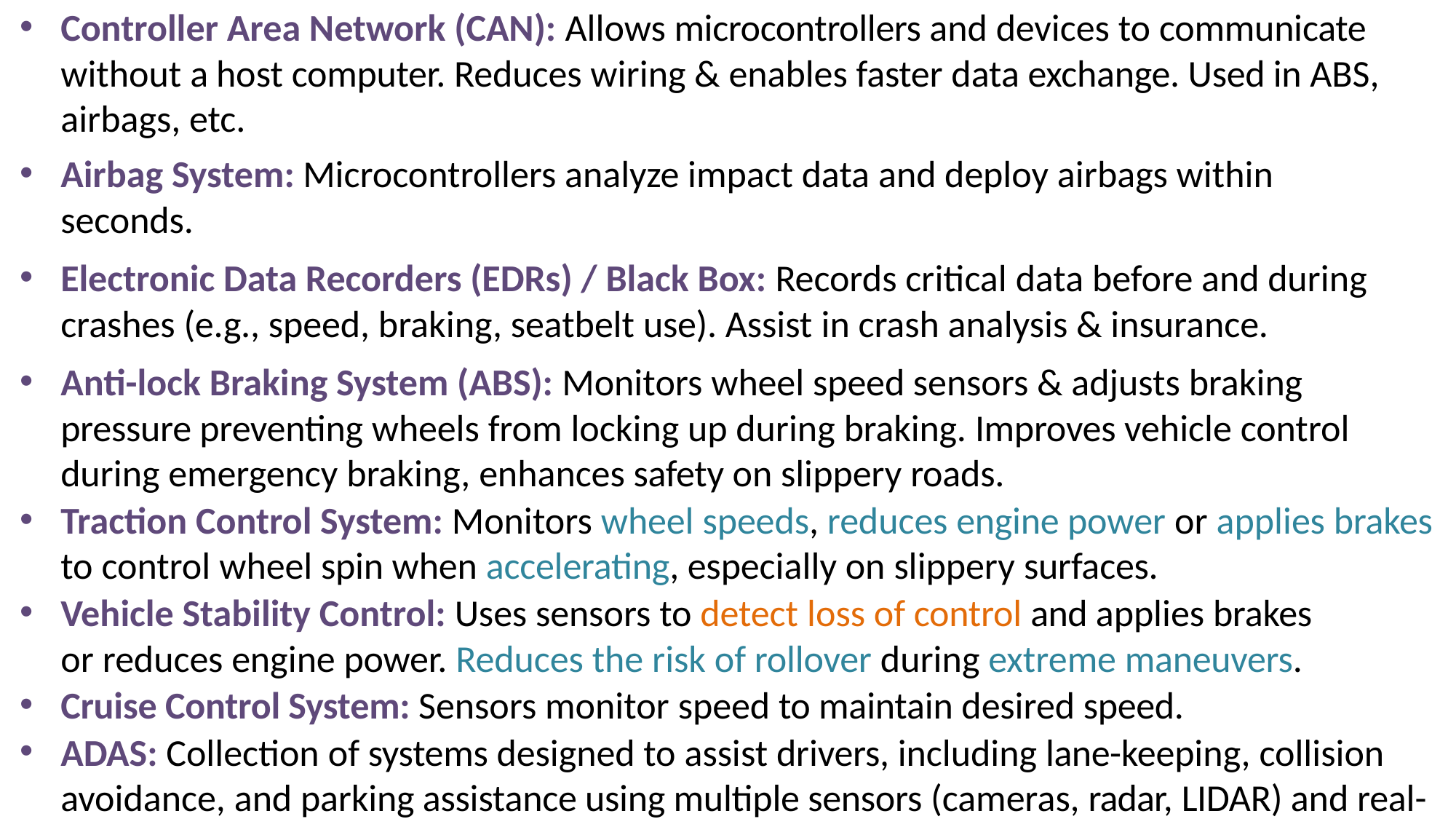

Controller Area Network (CAN): Allows microcontrollers and devices to communicate without a host computer. Reduces wiring & enables faster data exchange. Used in ABS, airbags, etc.
Airbag System: Microcontrollers analyze impact data and deploy airbags within seconds.
Electronic Data Recorders (EDRs) / Black Box: Records critical data before and during crashes (e.g., speed, braking, seatbelt use). Assist in crash analysis & insurance.
Anti-lock Braking System (ABS): Monitors wheel speed sensors & adjusts braking pressure preventing wheels from locking up during braking. Improves vehicle control during emergency braking, enhances safety on slippery roads.
Traction Control System: Monitors wheel speeds, reduces engine power or applies brakes to control wheel spin when accelerating, especially on slippery surfaces.
Vehicle Stability Control: Uses sensors to detect loss of control and applies brakes or reduces engine power. Reduces the risk of rollover during extreme maneuvers.
Cruise Control System: Sensors monitor speed to maintain desired speed.
ADAS: Collection of systems designed to assist drivers, including lane-keeping, collision avoidance, and parking assistance using multiple sensors (cameras, radar, LIDAR) and real-time data processing.